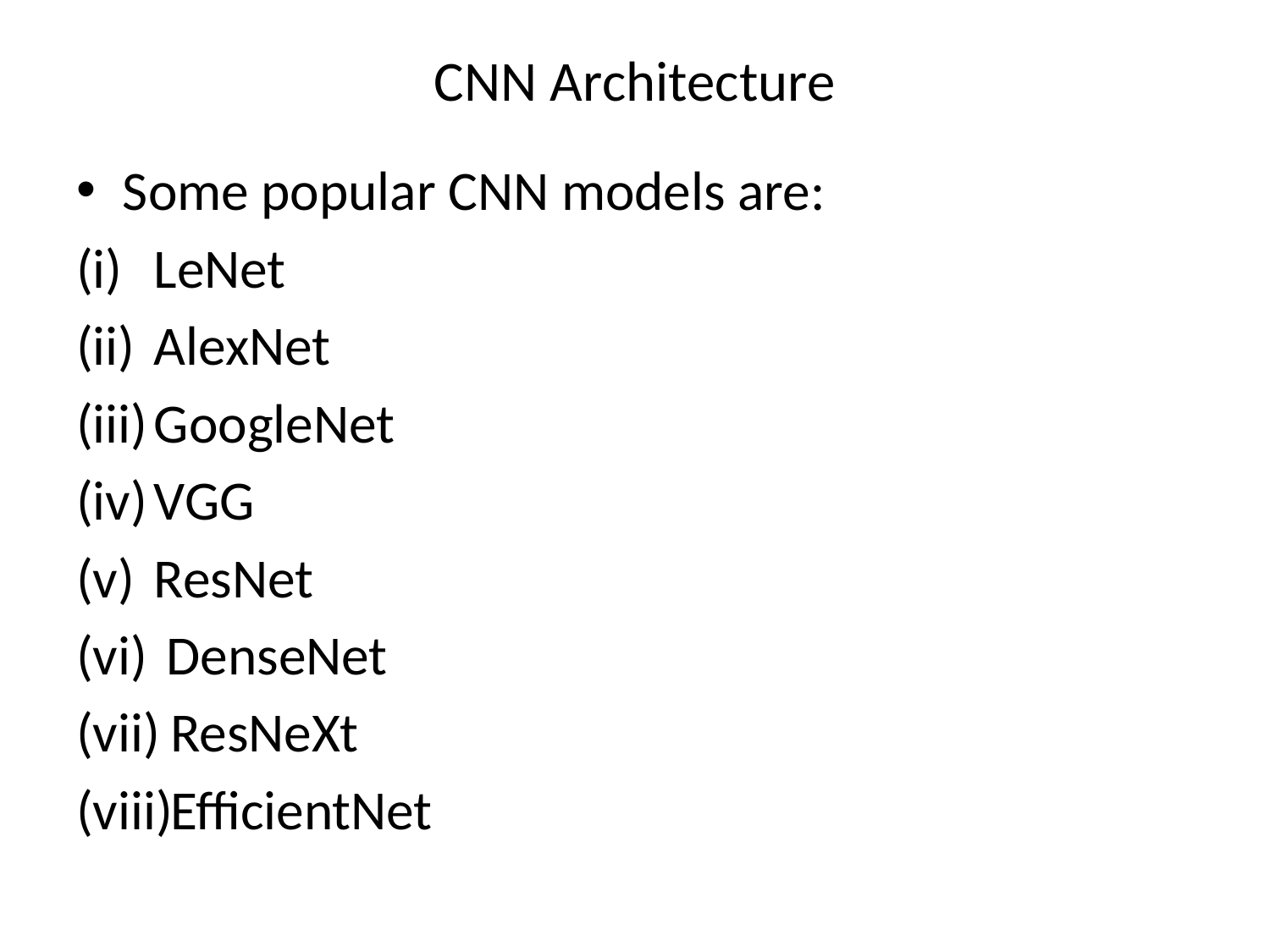

# CNN Architecture
Some popular CNN models are:
LeNet
AlexNet
GoogleNet
VGG
ResNet
 DenseNet
 ResNeXt
EfficientNet